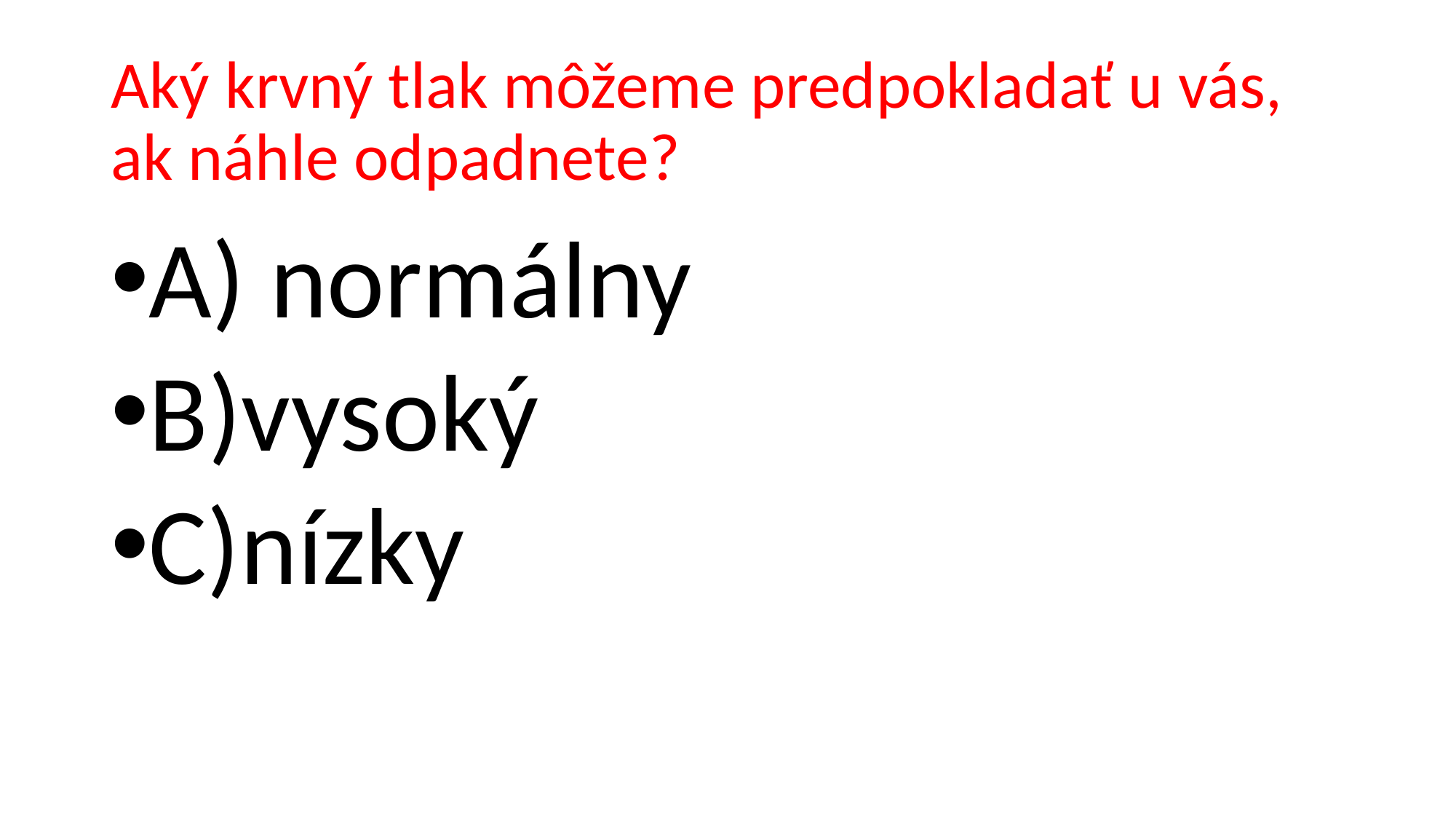

# Aký krvný tlak môžeme predpokladať u vás, ak náhle odpadnete?
A) normálny
B)vysoký
C)nízky